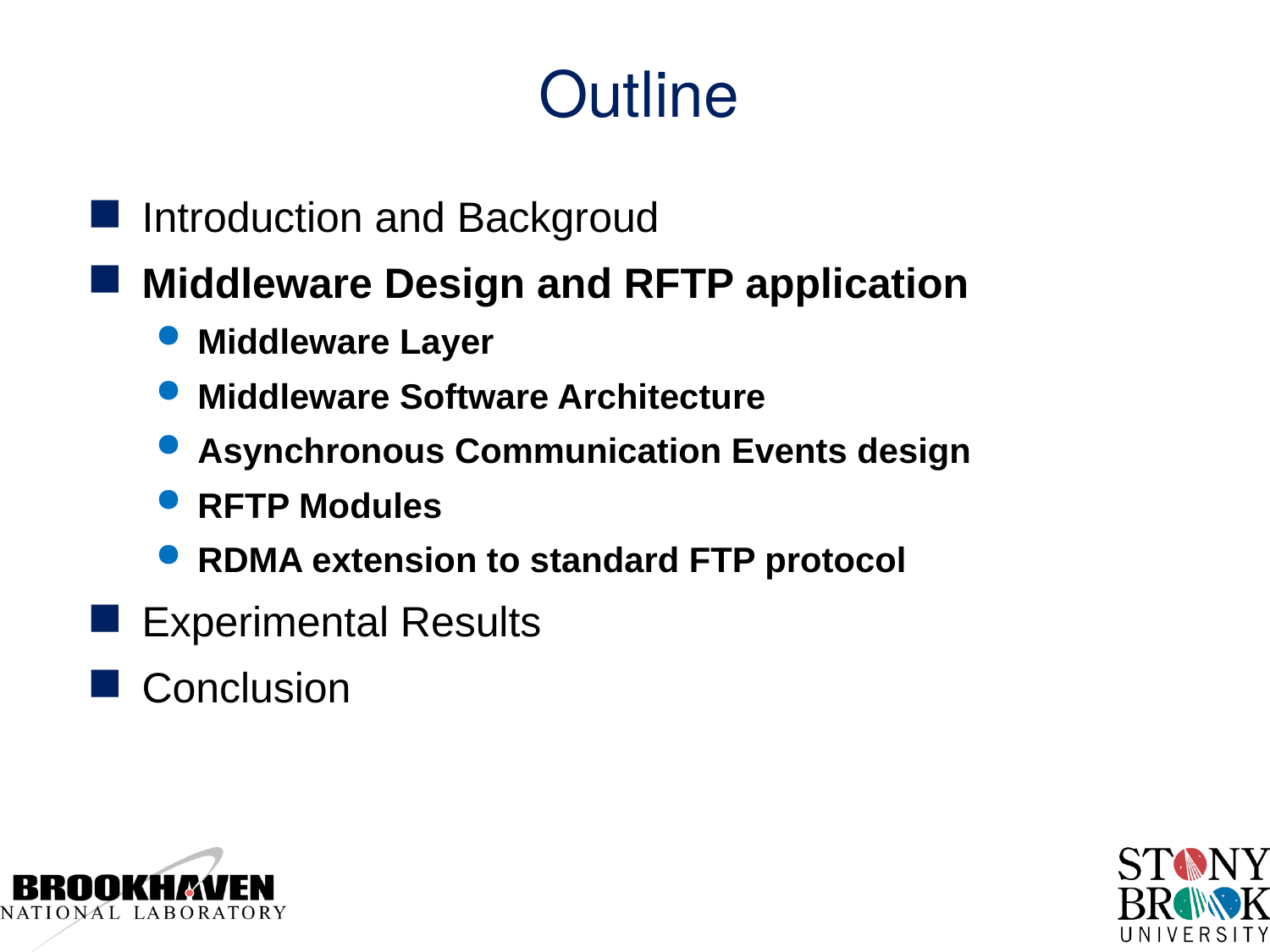

# Outline
Introduction and Backgroud
Middleware Design and RFTP application
Middleware Layer
Middleware Software Architecture
Asynchronous Communication Events design
RFTP Modules
RDMA extension to standard FTP protocol
Experimental Results
Conclusion